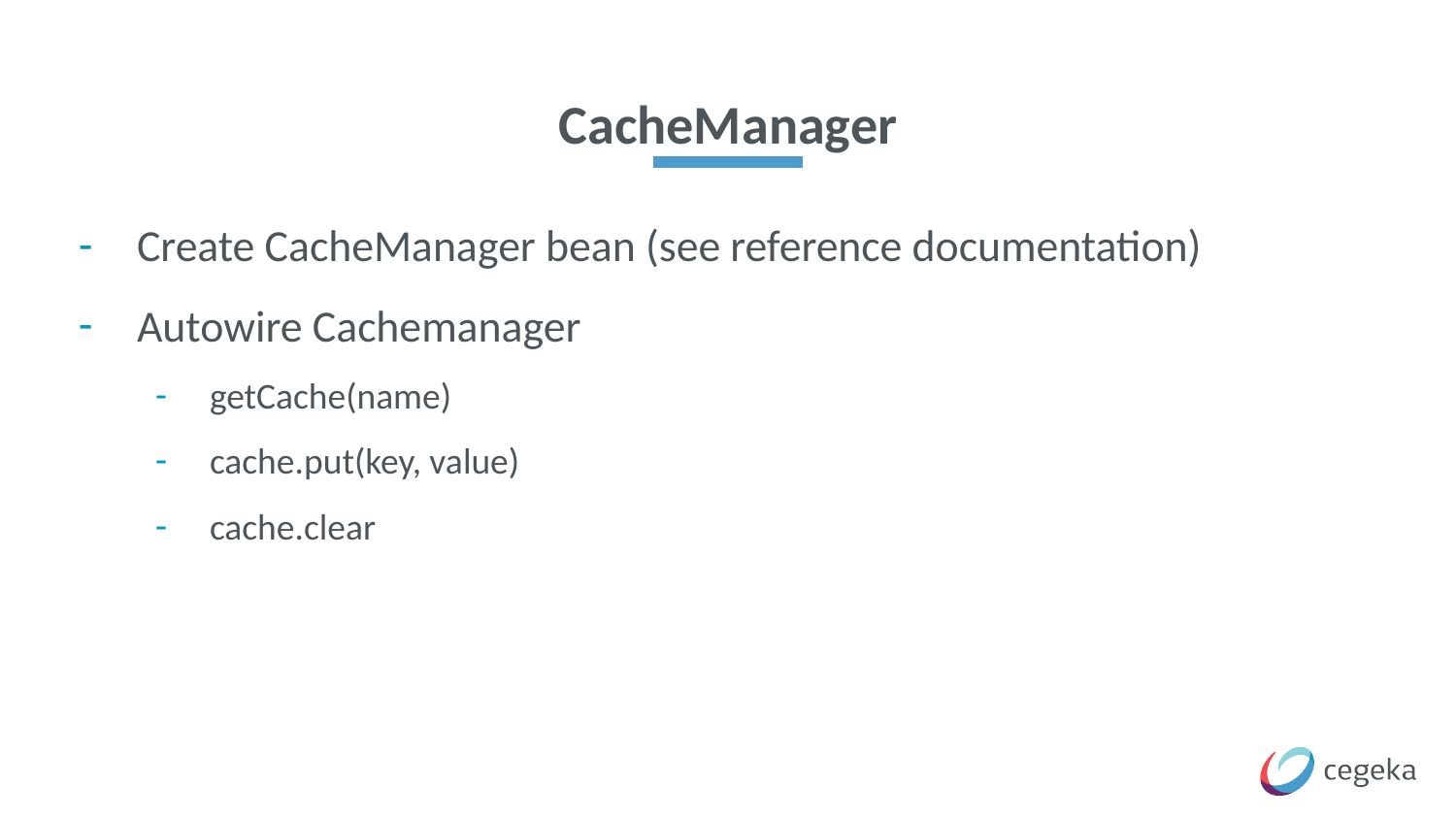

# CacheManager
Create CacheManager bean (see reference documentation)
Autowire Cachemanager
getCache(name)
cache.put(key, value)
cache.clear